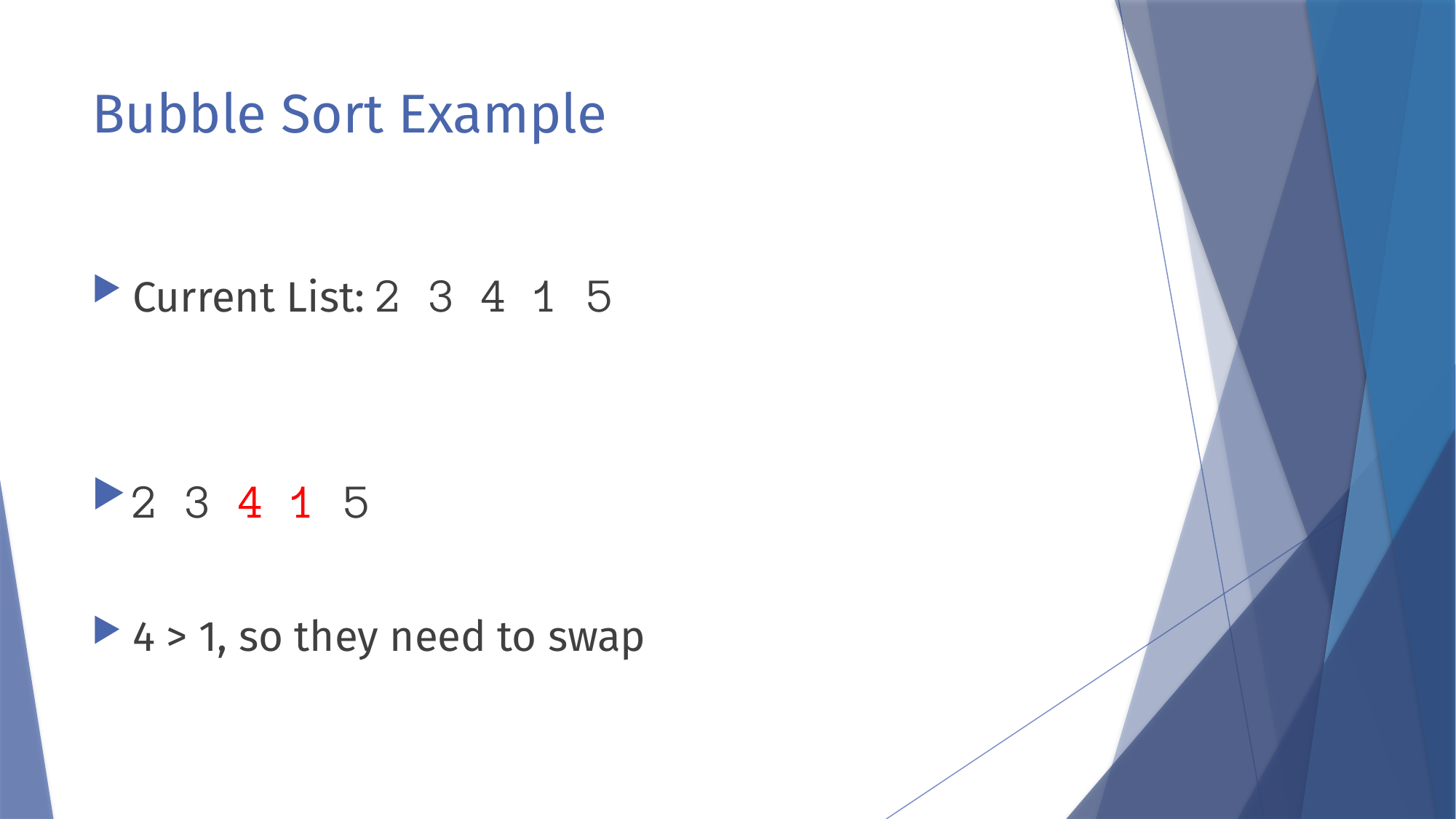

# Bubble Sort Example
Current List: 2 3 4 1 5

2 3 4 1 5

4 > 1, so they need to swap